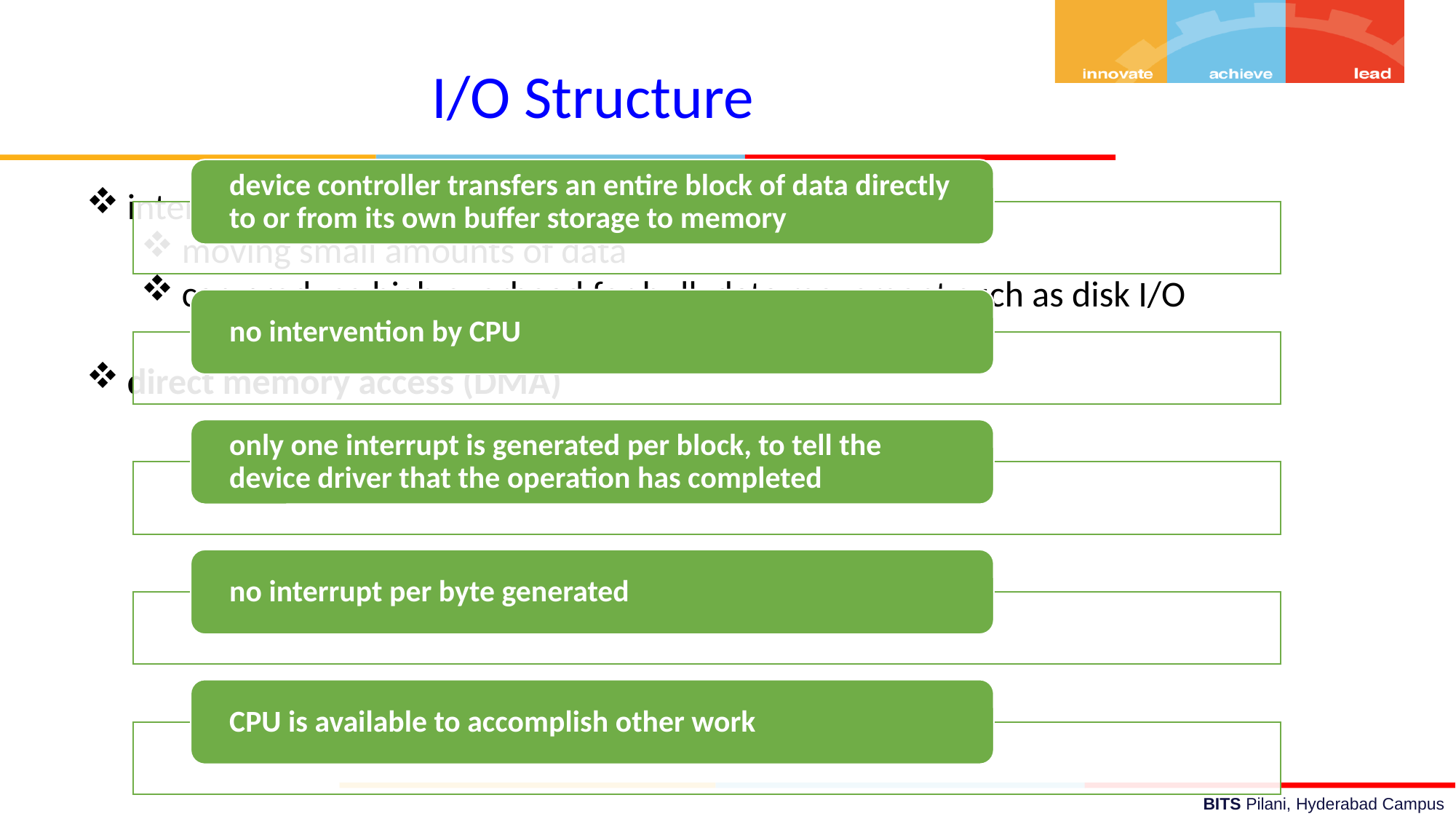

I/O Structure
device controller transfers an entire block of data directly to or from its own buffer storage to memory
no intervention by CPU
only one interrupt is generated per block, to tell the device driver that the operation has completed
no interrupt per byte generated
CPU is available to accomplish other work
interrupt-driven I/O
moving small amounts of data
can produce high overhead for bulk data movement such as disk I/O

direct memory access (DMA)